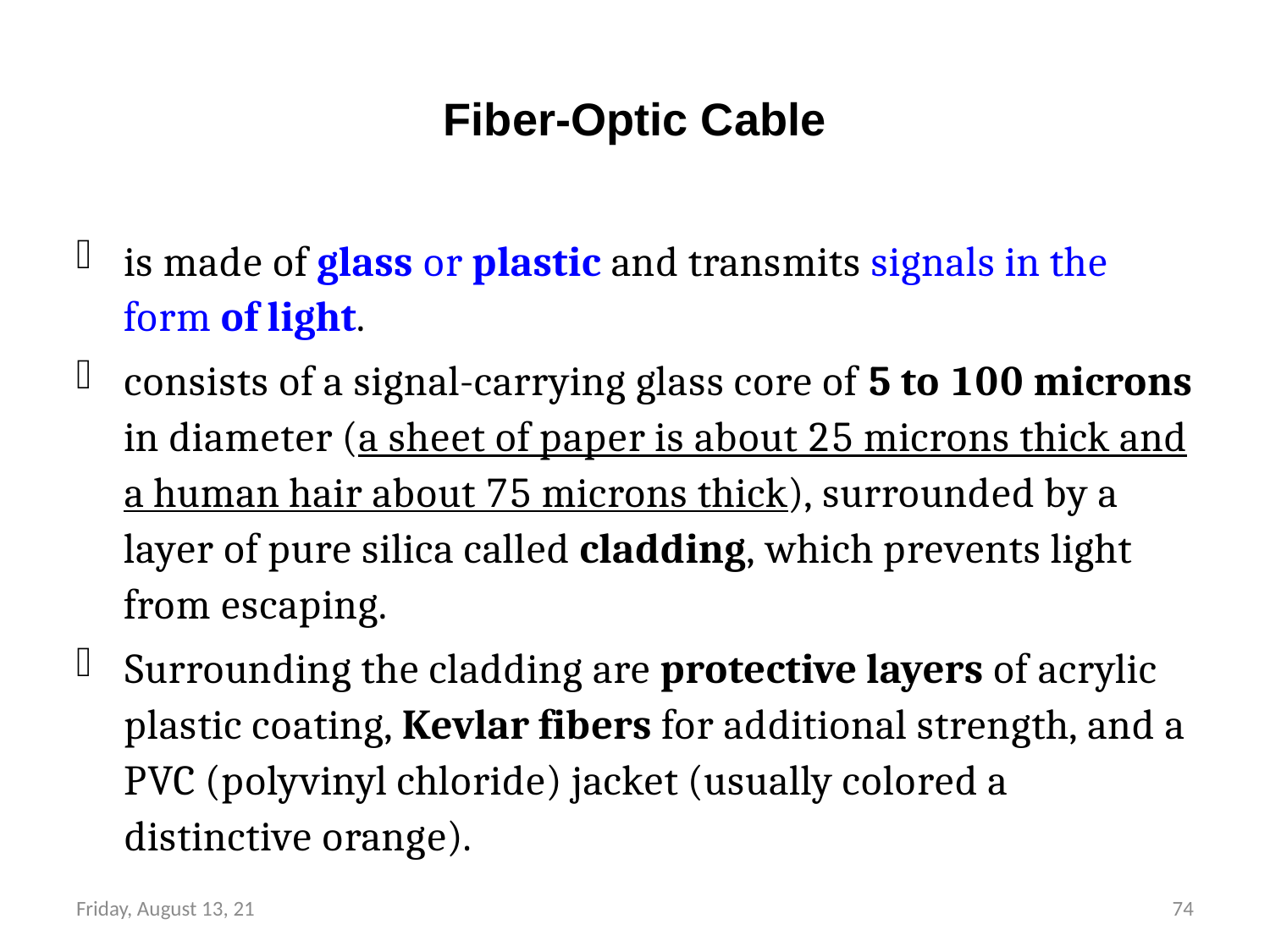

# Fiber-Optic Cable
is made of glass or plastic and transmits signals in the form of light.
consists of a signal-carrying glass core of 5 to 100 microns in diameter (a sheet of paper is about 25 microns thick and a human hair about 75 microns thick), surrounded by a layer of pure silica called cladding, which prevents light from escaping.
Surrounding the cladding are protective layers of acrylic plastic coating, Kevlar fibers for additional strength, and a PVC (polyvinyl chloride) jacket (usually colored a distinctive orange).
Friday, August 13, 21
74